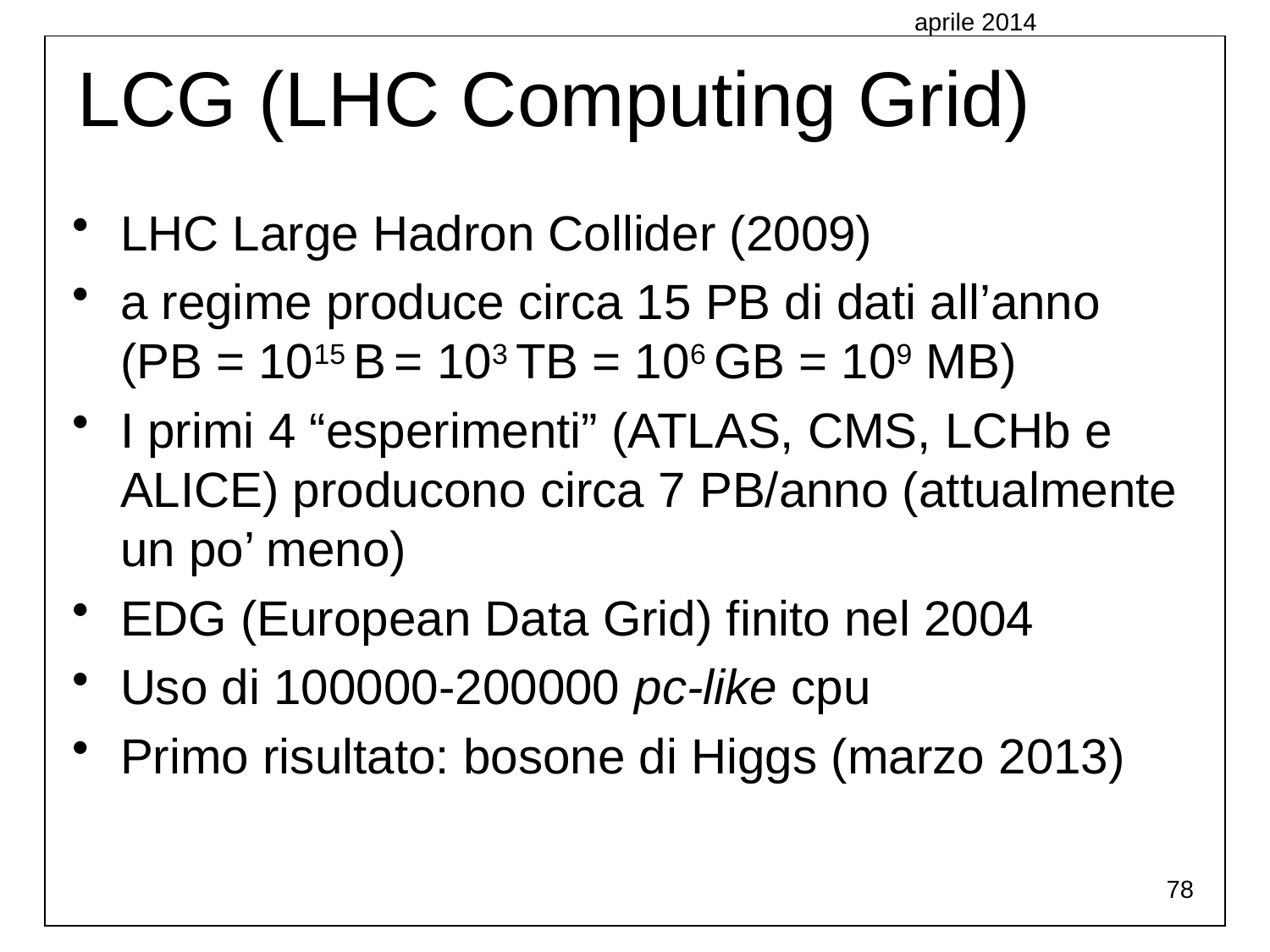

aprile 2014

LCG (LHC Computing Grid)
LHC Large Hadron Collider (2009)
a regime produce circa 15 PB di dati all’anno (PB = 1015 B = 103 TB = 106 GB = 109 MB)
I primi 4 “esperimenti” (ATLAS, CMS, LCHb e ALICE) producono circa 7 PB/anno (attualmente un po’ meno)
EDG (European Data Grid) finito nel 2004
Uso di 100000-200000 pc-like cpu
Primo risultato: bosone di Higgs (marzo 2013)
78